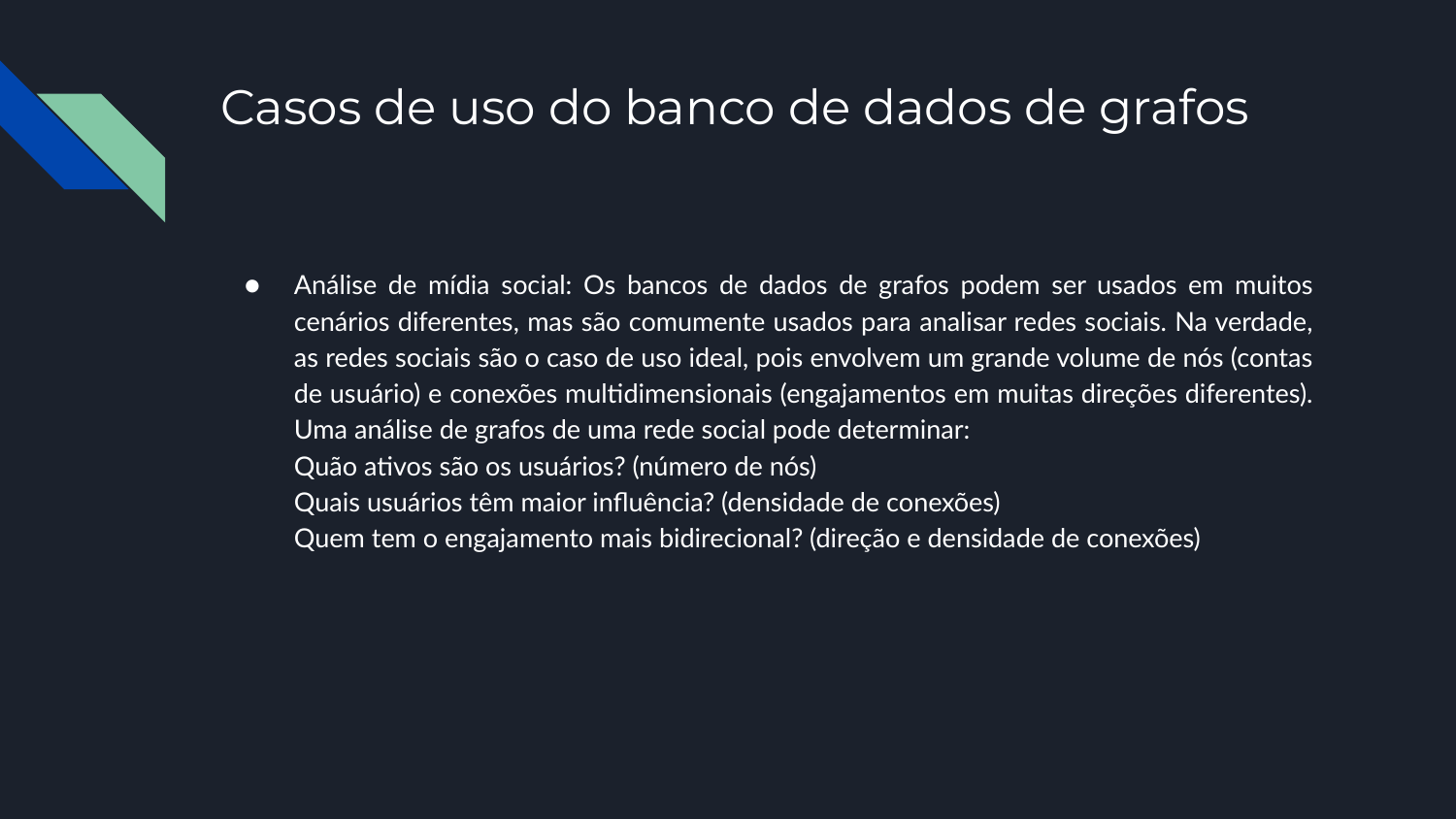

# Casos de uso do banco de dados de grafos
Análise de mídia social: Os bancos de dados de grafos podem ser usados em muitos cenários diferentes, mas são comumente usados para analisar redes sociais. Na verdade, as redes sociais são o caso de uso ideal, pois envolvem um grande volume de nós (contas de usuário) e conexões multidimensionais (engajamentos em muitas direções diferentes). Uma análise de grafos de uma rede social pode determinar:
Quão ativos são os usuários? (número de nós)
Quais usuários têm maior influência? (densidade de conexões)
Quem tem o engajamento mais bidirecional? (direção e densidade de conexões)